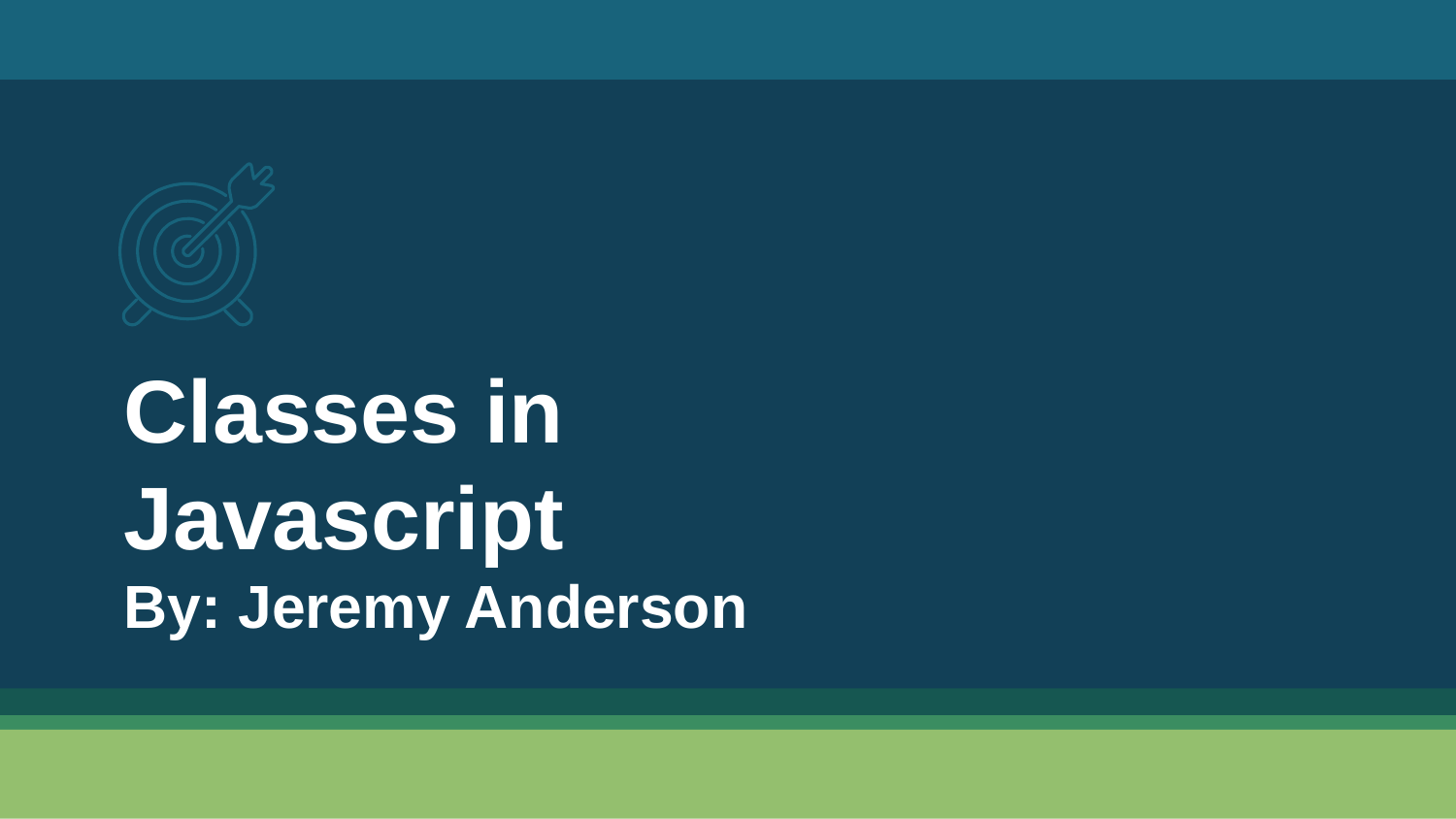

# Classes in Javascript
By: Jeremy Anderson